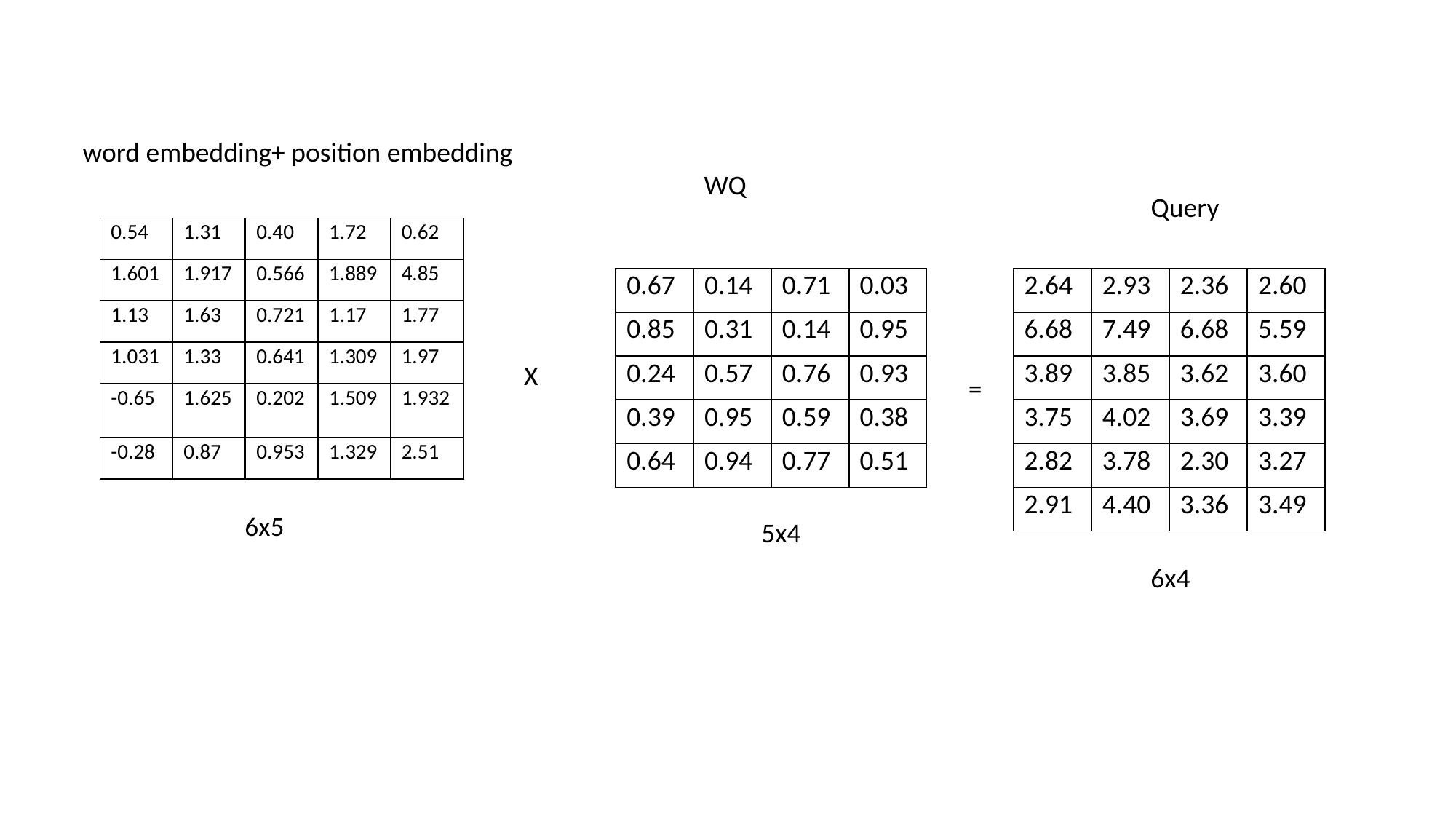

word embedding+ position embedding
WQ
Query
| 0.54 | 1.31 | 0.40 | 1.72 | 0.62 |
| --- | --- | --- | --- | --- |
| 1.601 | 1.917 | 0.566 | 1.889 | 4.85 |
| 1.13 | 1.63 | 0.721 | 1.17 | 1.77 |
| 1.031 | 1.33 | 0.641 | 1.309 | 1.97 |
| -0.65 | 1.625 | 0.202 | 1.509 | 1.932 |
| -0.28 | 0.87 | 0.953 | 1.329 | 2.51 |
| 0.67 | 0.14 | 0.71 | 0.03 |
| --- | --- | --- | --- |
| 0.85 | 0.31 | 0.14 | 0.95 |
| 0.24 | 0.57 | 0.76 | 0.93 |
| 0.39 | 0.95 | 0.59 | 0.38 |
| 0.64 | 0.94 | 0.77 | 0.51 |
| 2.64 | 2.93 | 2.36 | 2.60 |
| --- | --- | --- | --- |
| 6.68 | 7.49 | 6.68 | 5.59 |
| 3.89 | 3.85 | 3.62 | 3.60 |
| 3.75 | 4.02 | 3.69 | 3.39 |
| 2.82 | 3.78 | 2.30 | 3.27 |
| 2.91 | 4.40 | 3.36 | 3.49 |
X
=
6x5
5x4
6x4